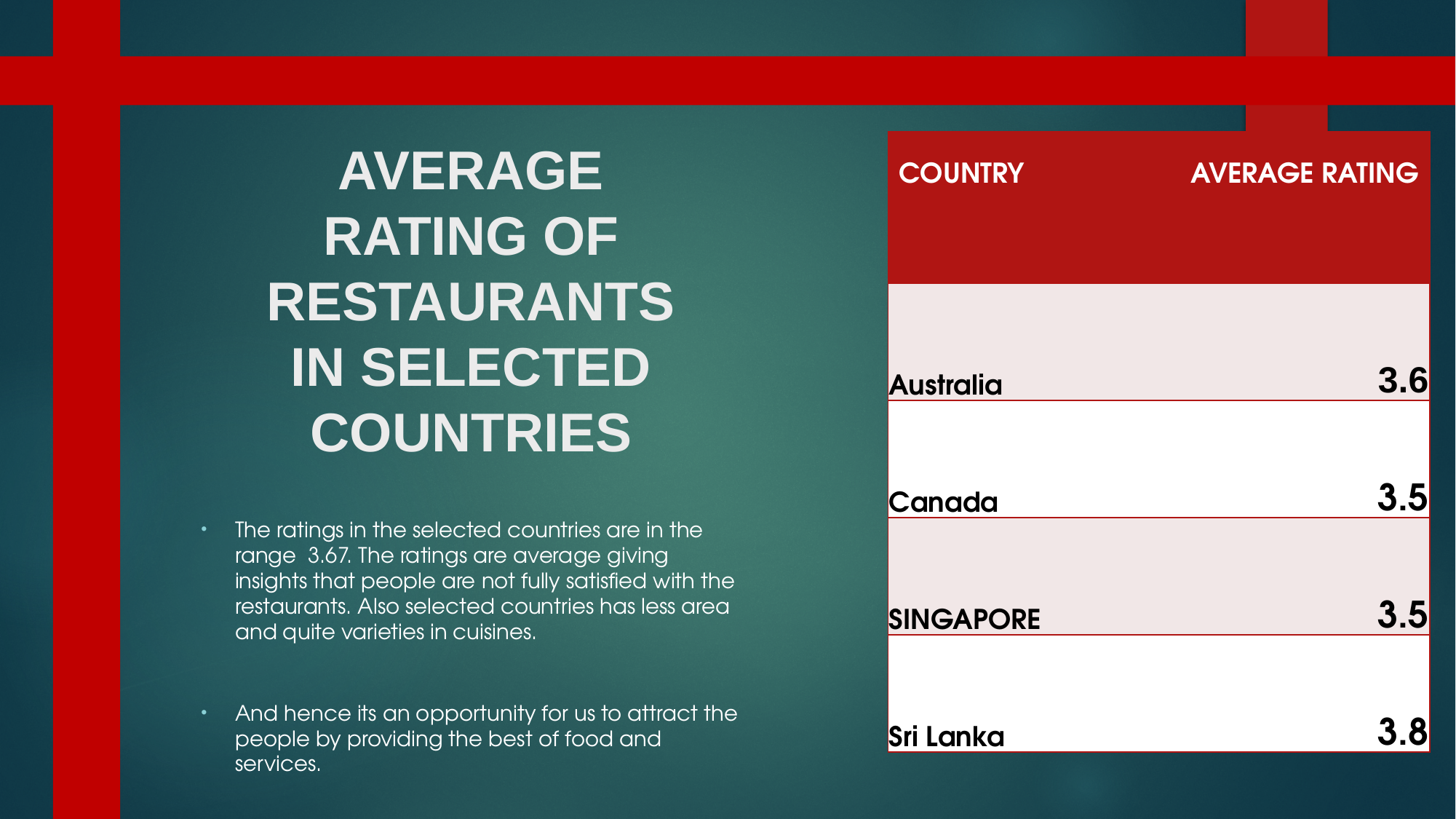

| COUNTRY | AVERAGE RATING |
| --- | --- |
| Australia | 3.6 |
| Canada | 3.5 |
| SINGAPORE | 3.5 |
| Sri Lanka | 3.8 |
# AVERAGE RATING OF RESTAURANTS IN SELECTED COUNTRIES
The ratings in the selected countries are in the range  3.67. The ratings are average giving insights that people are not fully satisfied with the restaurants. Also selected countries has less area and quite varieties in cuisines.

And hence its an opportunity for us to attract the people by providing the best of food and services.